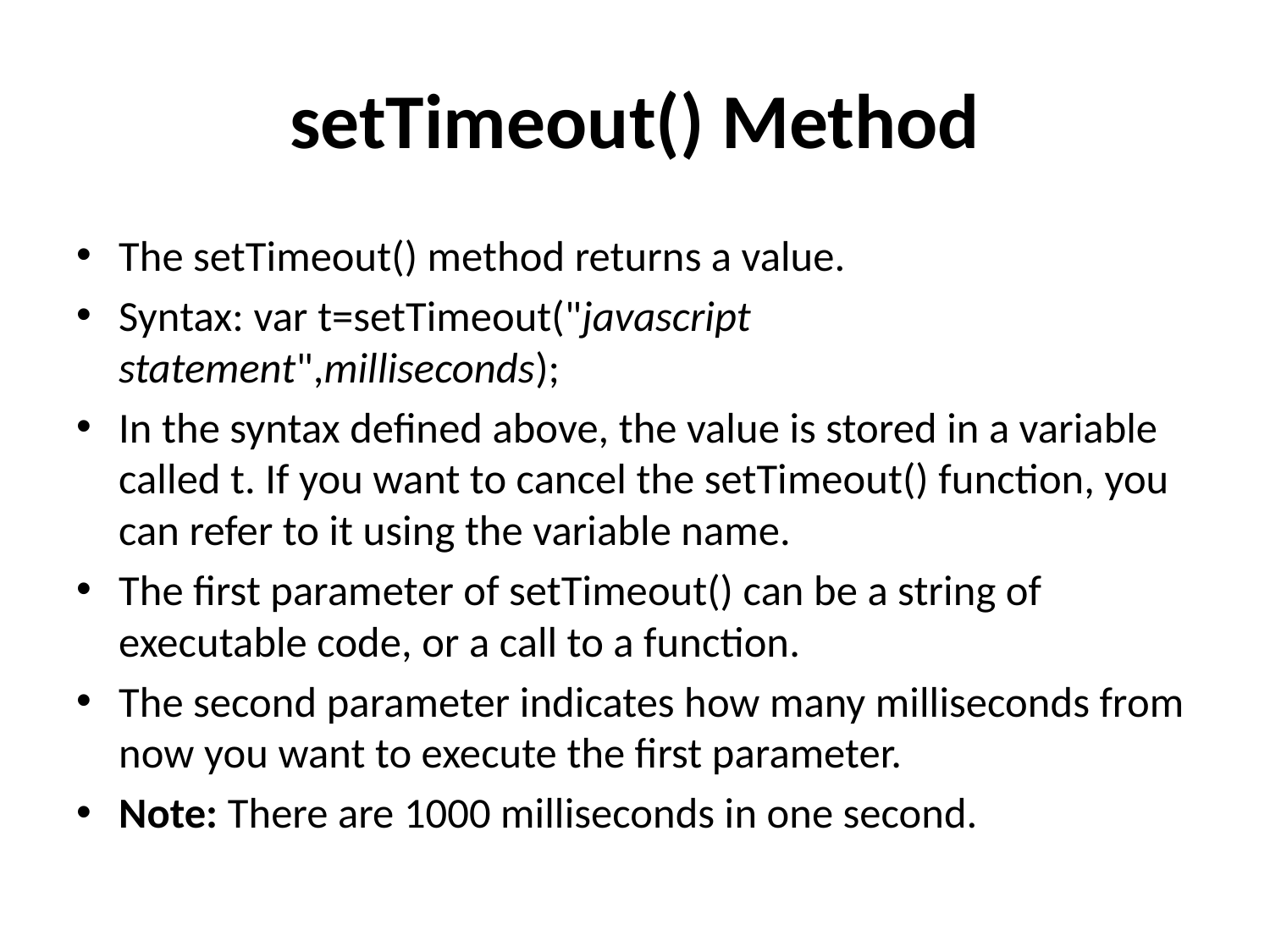

# setTimeout() Method
The setTimeout() method returns a value.
Syntax: var t=setTimeout("javascript statement",milliseconds);
In the syntax defined above, the value is stored in a variable called t. If you want to cancel the setTimeout() function, you can refer to it using the variable name.
The first parameter of setTimeout() can be a string of executable code, or a call to a function.
The second parameter indicates how many milliseconds from now you want to execute the first parameter.
Note: There are 1000 milliseconds in one second.